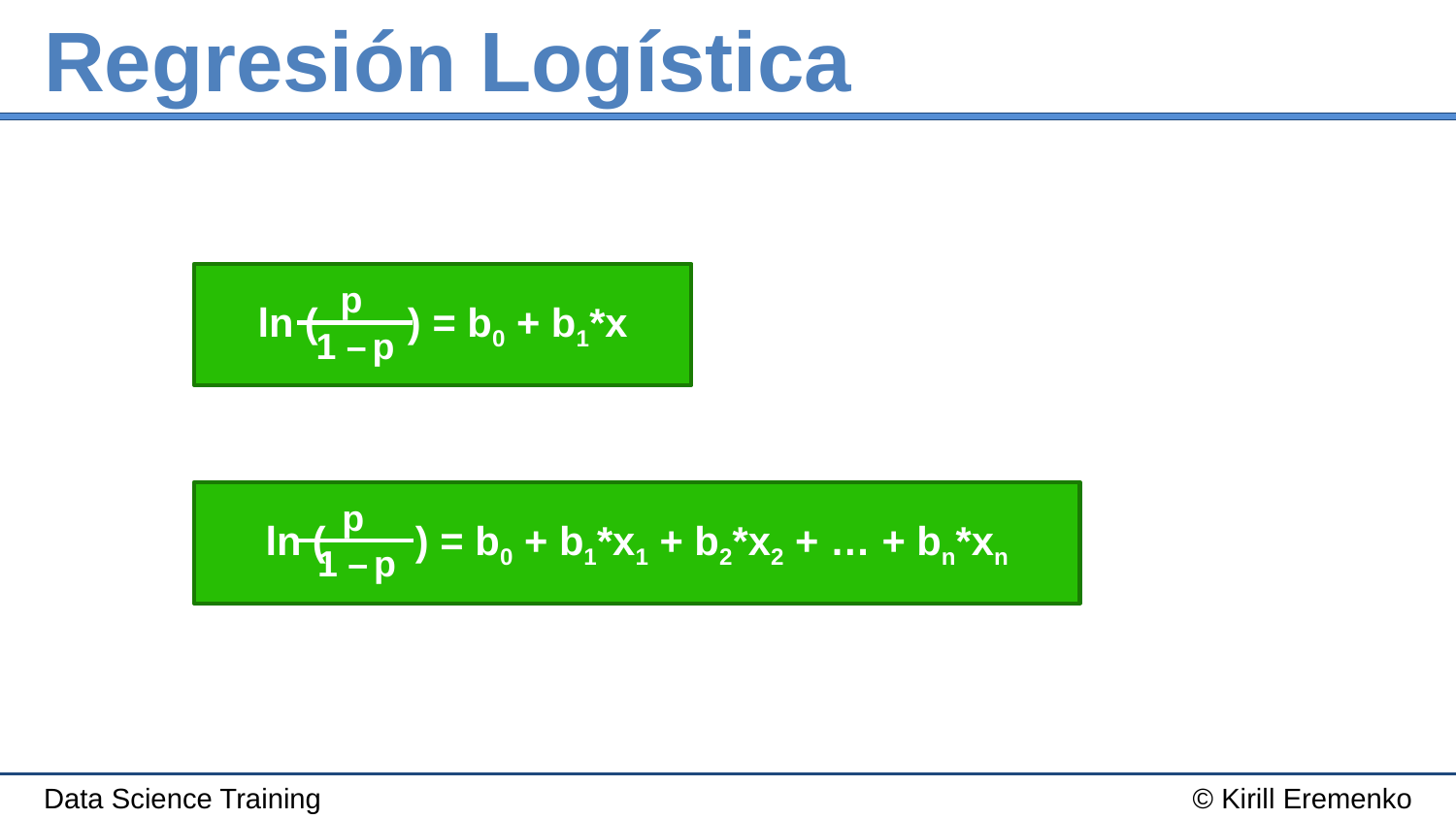

# Regresión Logística

ln (        ) = b0 + b1*x
p
1 – p

ln (        ) = b0 + b1*x1 + b2*x2 + … + bn*xn
p
1 – p